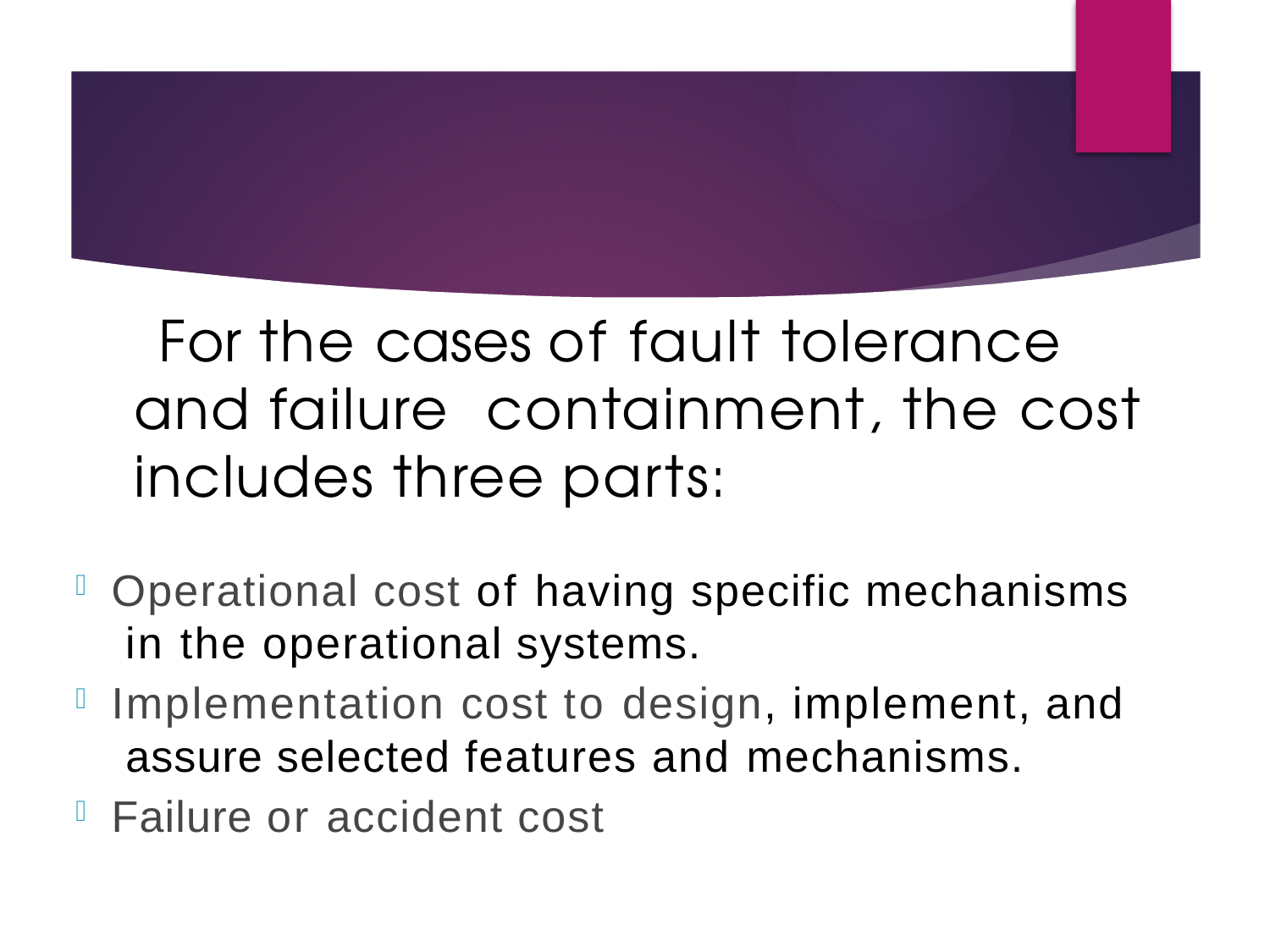

# For the cases of fault tolerance and failure  containment, the cost includes three parts:
Operational cost of having specific mechanisms  in the operational systems.
Implementation cost to design, implement, and  assure selected features and mechanisms.
Failure or accident cost